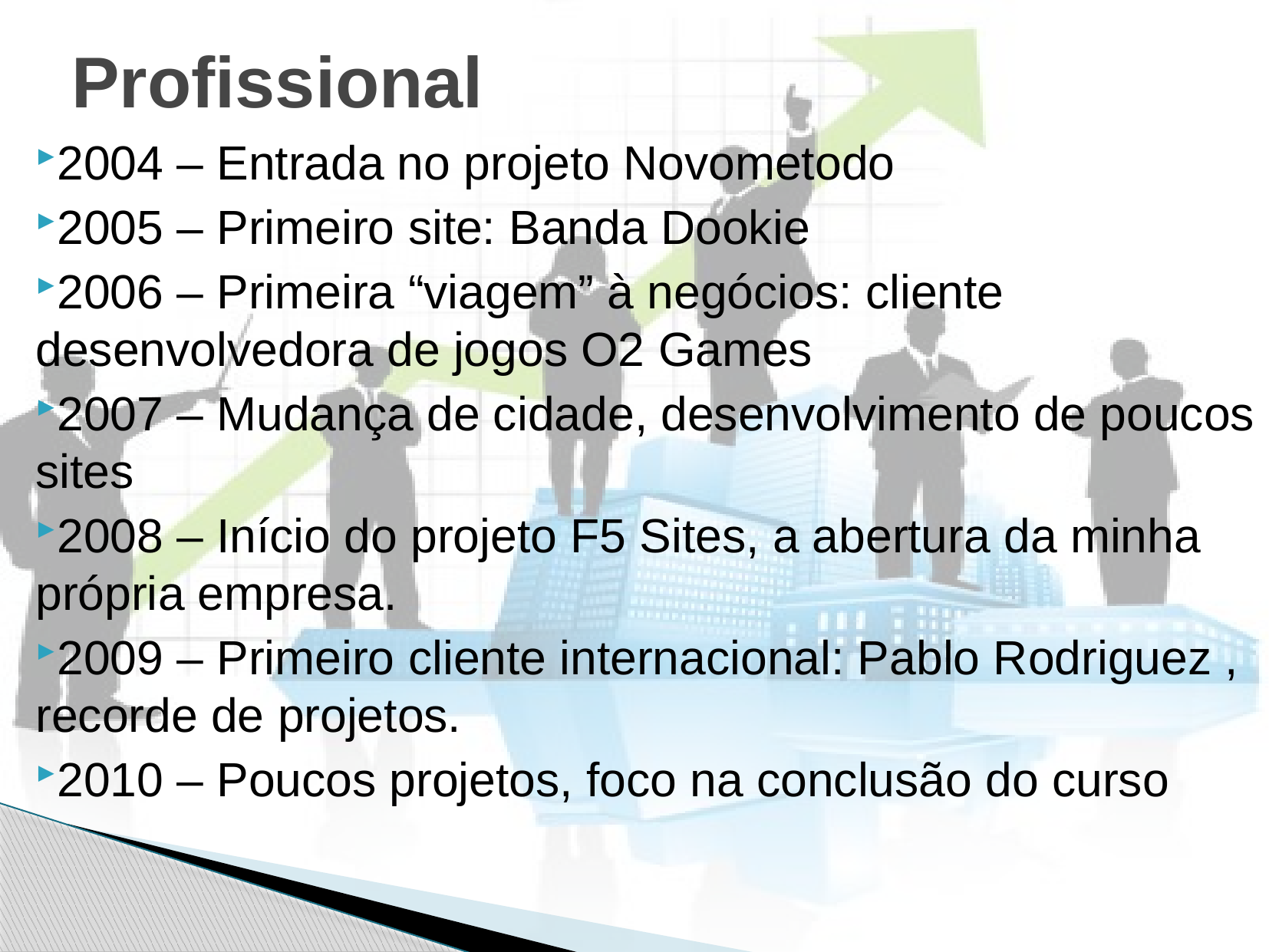

# Profissional
2004 – Entrada no projeto Novometodo
2005 – Primeiro site: Banda Dookie
2006 – Primeira “viagem” à negócios: cliente desenvolvedora de jogos O2 Games
2007 – Mudança de cidade, desenvolvimento de poucos sites
2008 – Início do projeto F5 Sites, a abertura da minha própria empresa.
2009 – Primeiro cliente internacional: Pablo Rodriguez , recorde de projetos.
2010 – Poucos projetos, foco na conclusão do curso